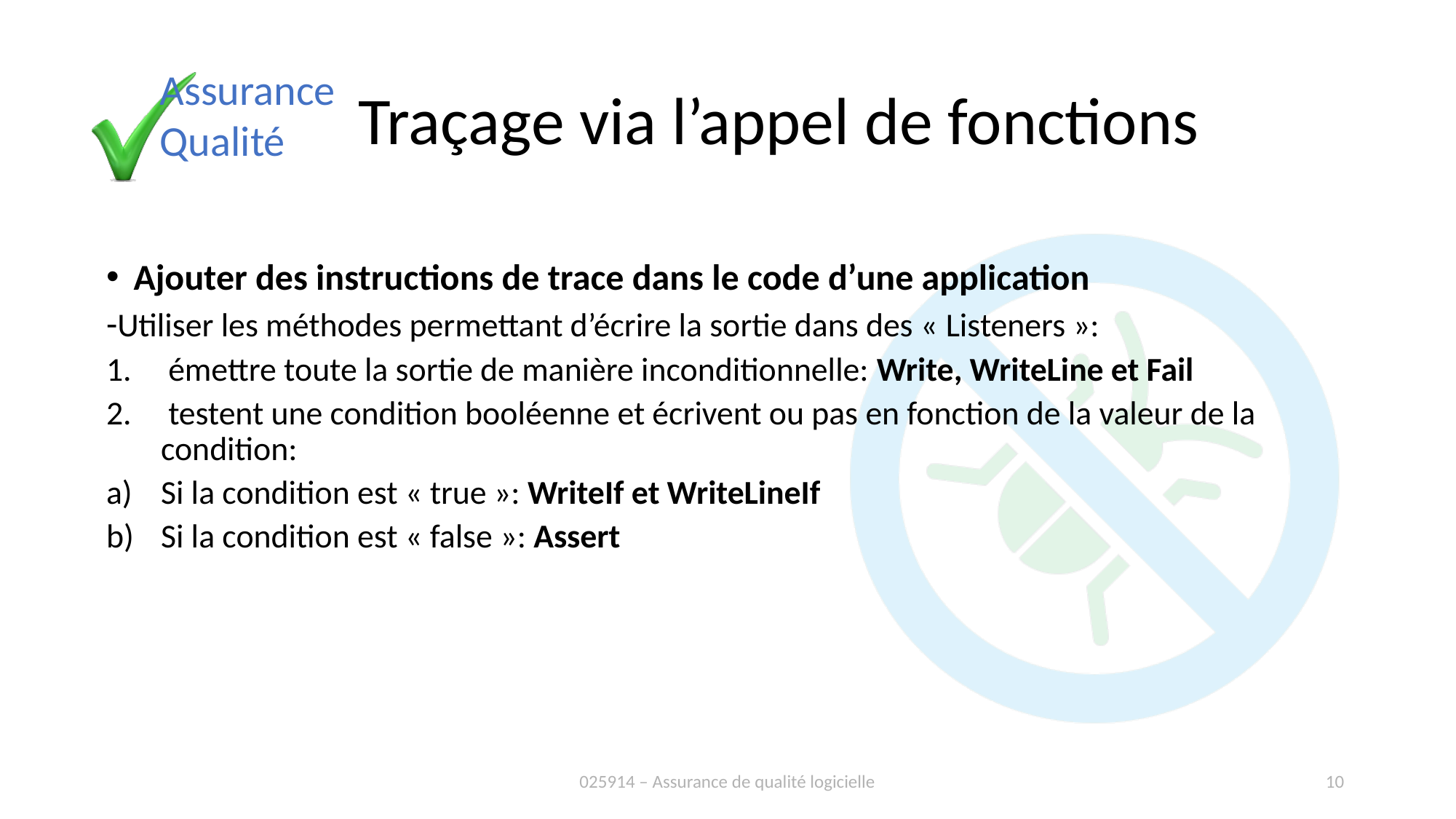

# Traçage via l’appel de fonctions

Ajouter des instructions de trace dans le code d’une application
-Utiliser les méthodes permettant d’écrire la sortie dans des « Listeners »:
 émettre toute la sortie de manière inconditionnelle: Write, WriteLine et Fail
 testent une condition booléenne et écrivent ou pas en fonction de la valeur de la condition:
Si la condition est « true »: WriteIf et WriteLineIf
Si la condition est « false »: Assert

025914 – Assurance de qualité logicielle
10